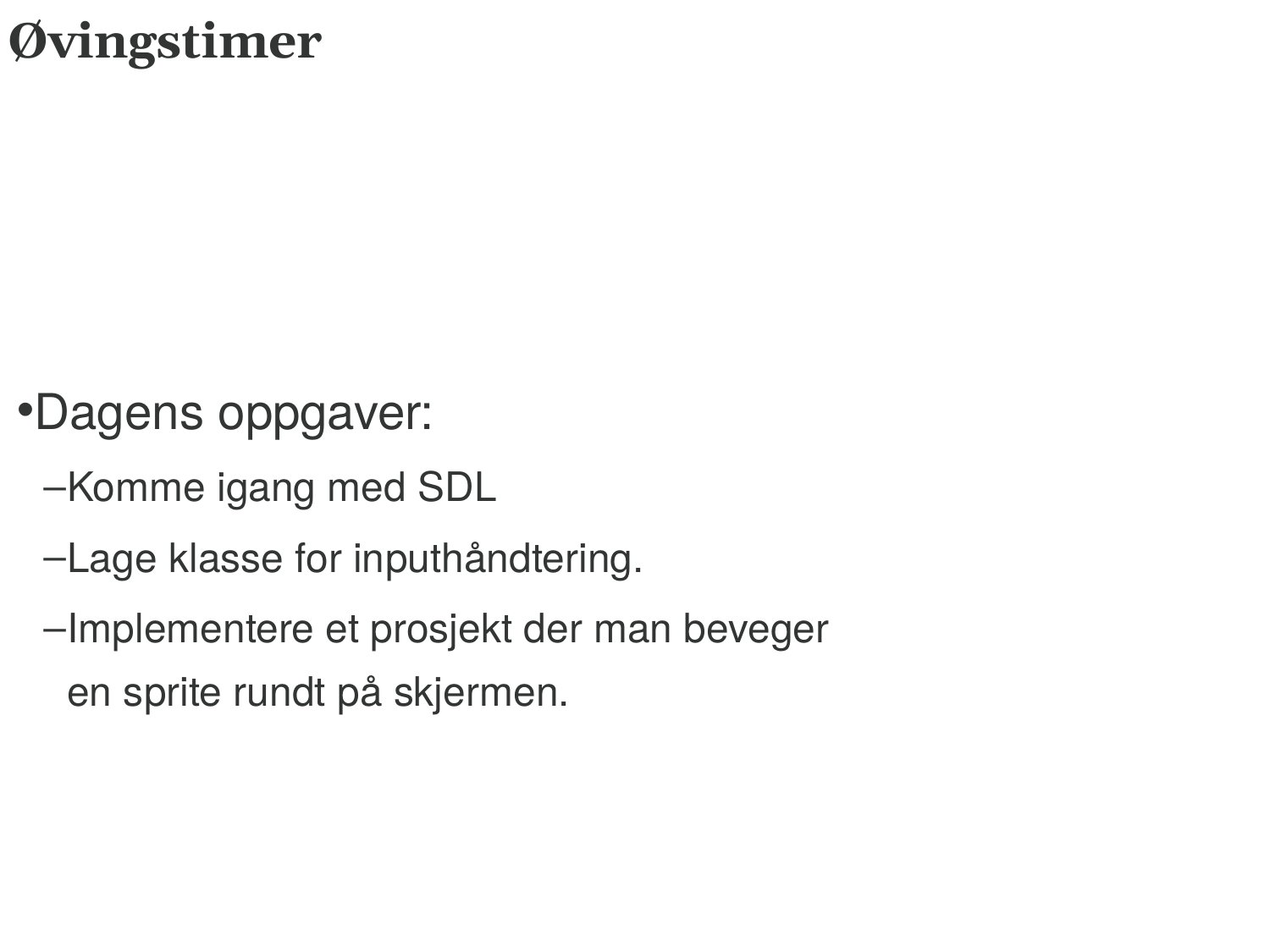

# Øvingstimer
Dagens oppgaver:
Komme igang med SDL
Lage klasse for inputhåndtering.
Implementere et prosjekt der man beveger
en sprite rundt på skjermen.